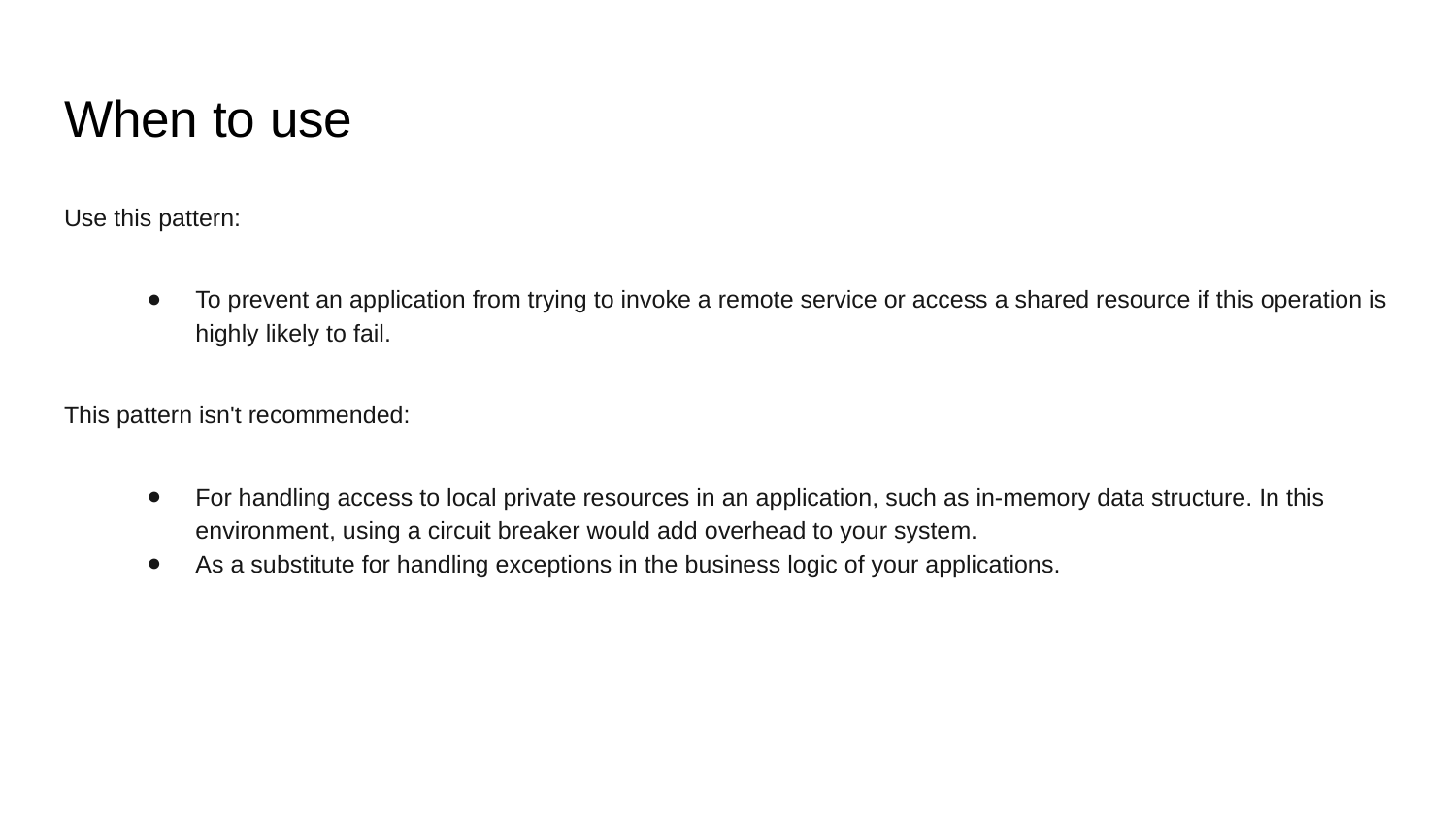

# When to use
Use this pattern:
To prevent an application from trying to invoke a remote service or access a shared resource if this operation is highly likely to fail.
This pattern isn't recommended:
For handling access to local private resources in an application, such as in-memory data structure. In this environment, using a circuit breaker would add overhead to your system.
As a substitute for handling exceptions in the business logic of your applications.